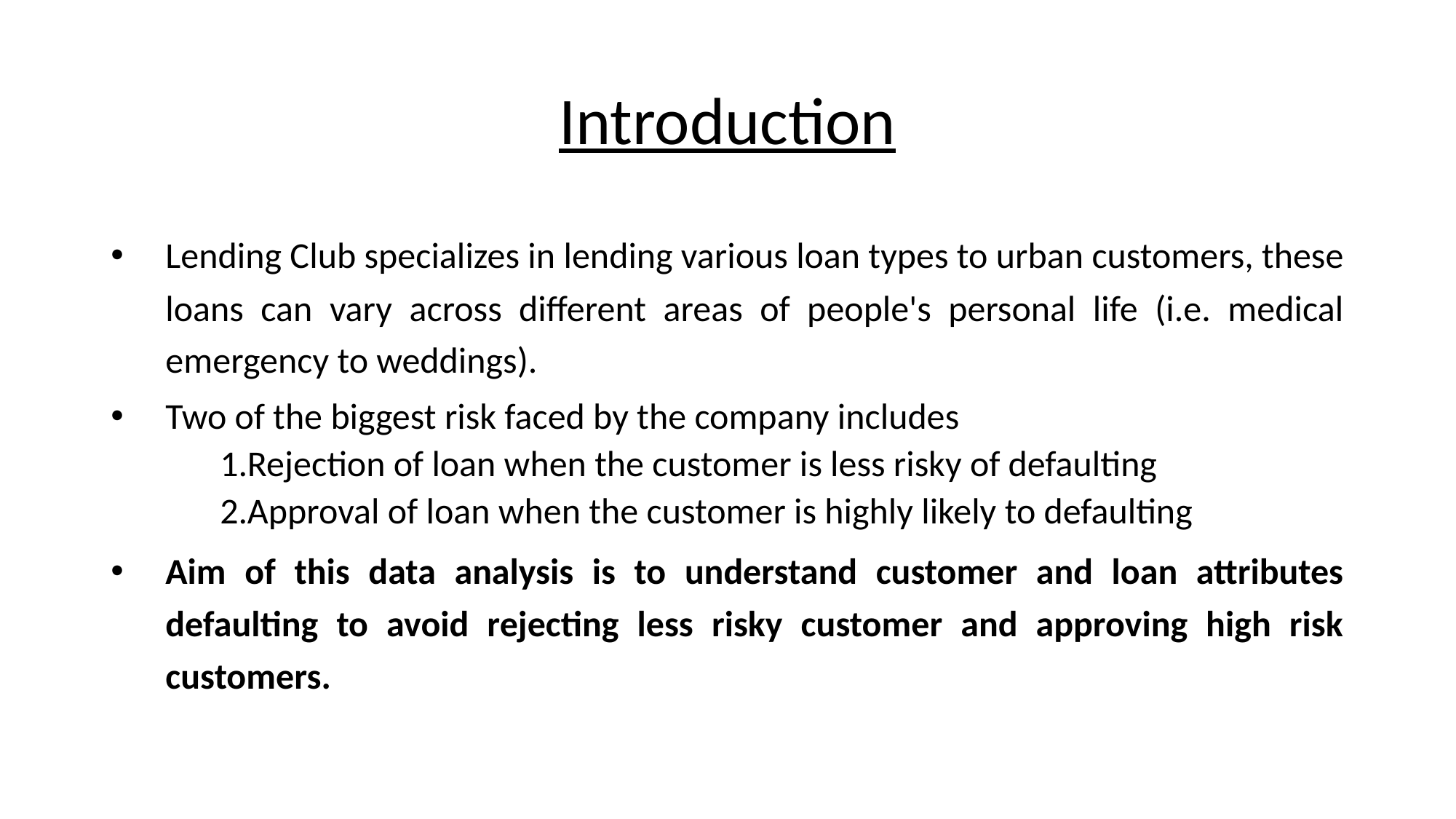

Introduction
Lending Club specializes in lending various loan types to urban customers, these loans can vary across different areas of people's personal life (i.e. medical emergency to weddings).
Two of the biggest risk faced by the company includes
Rejection of loan when the customer is less risky of defaulting
Approval of loan when the customer is highly likely to defaulting
Aim of this data analysis is to understand customer and loan attributes defaulting to avoid rejecting less risky customer and approving high risk customers.